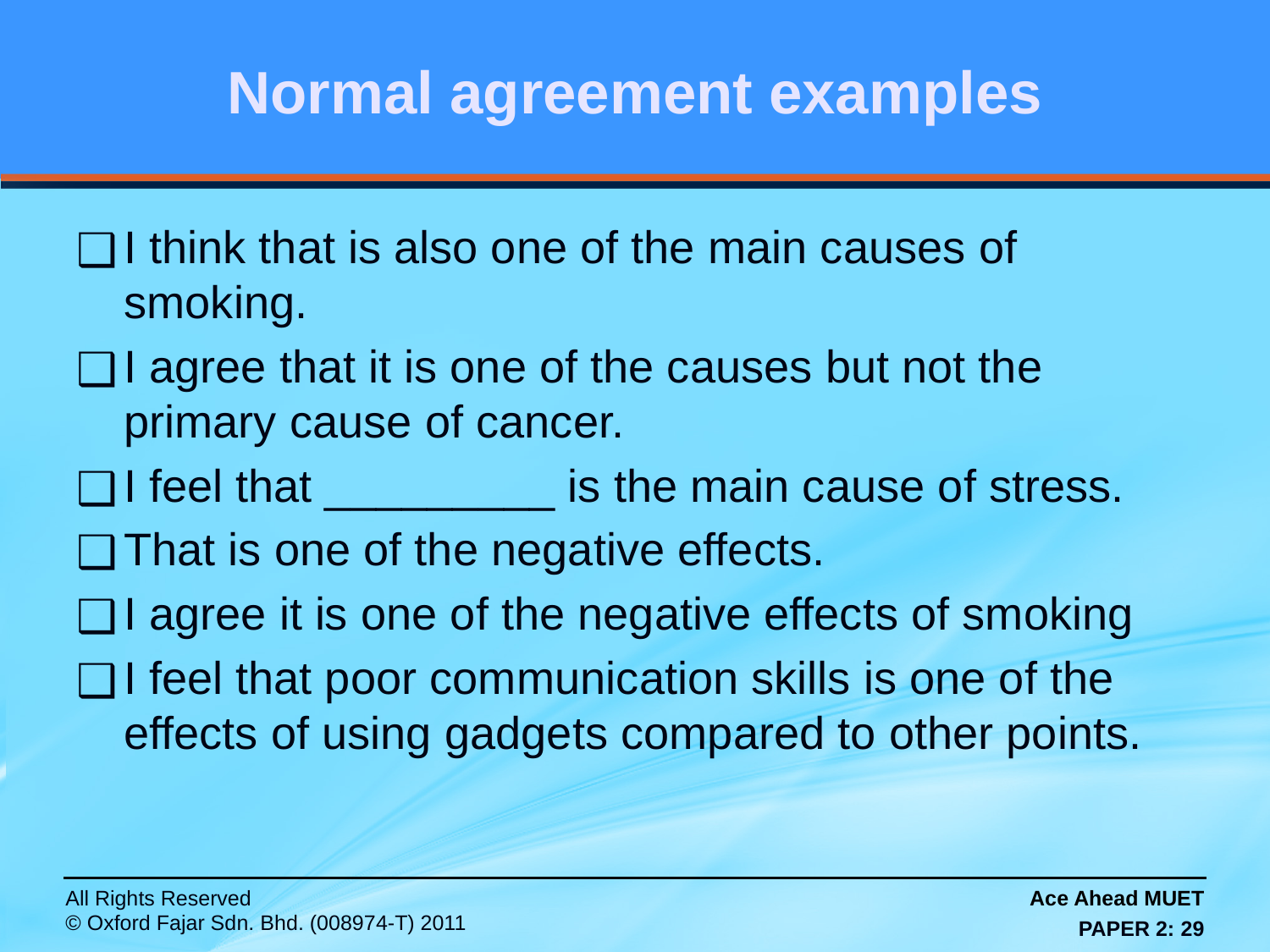

# Normal agreement examples
I think that is also one of the main causes of smoking.
I agree that it is one of the causes but not the primary cause of cancer.
I feel that _________ is the main cause of stress.
That is one of the negative effects.
I agree it is one of the negative effects of smoking
I feel that poor communication skills is one of the effects of using gadgets compared to other points.